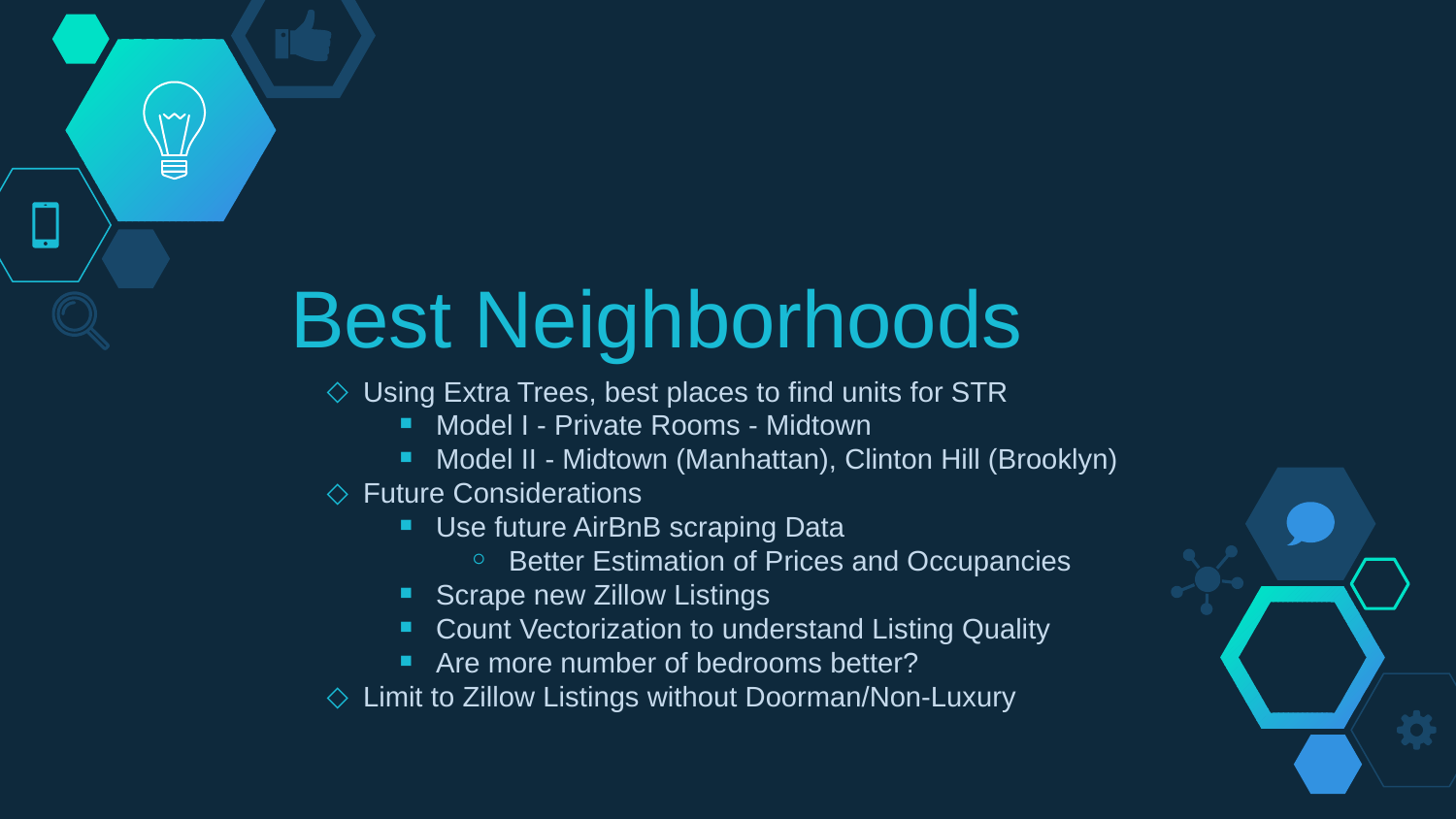

# Best Neighborhoods
Using Extra Trees, best places to find units for STR
Model I - Private Rooms - Midtown
Model II - Midtown (Manhattan), Clinton Hill (Brooklyn)
Future Considerations
Use future AirBnB scraping Data
Better Estimation of Prices and Occupancies
Scrape new Zillow Listings
Count Vectorization to understand Listing Quality
Are more number of bedrooms better?
Limit to Zillow Listings without Doorman/Non-Luxury